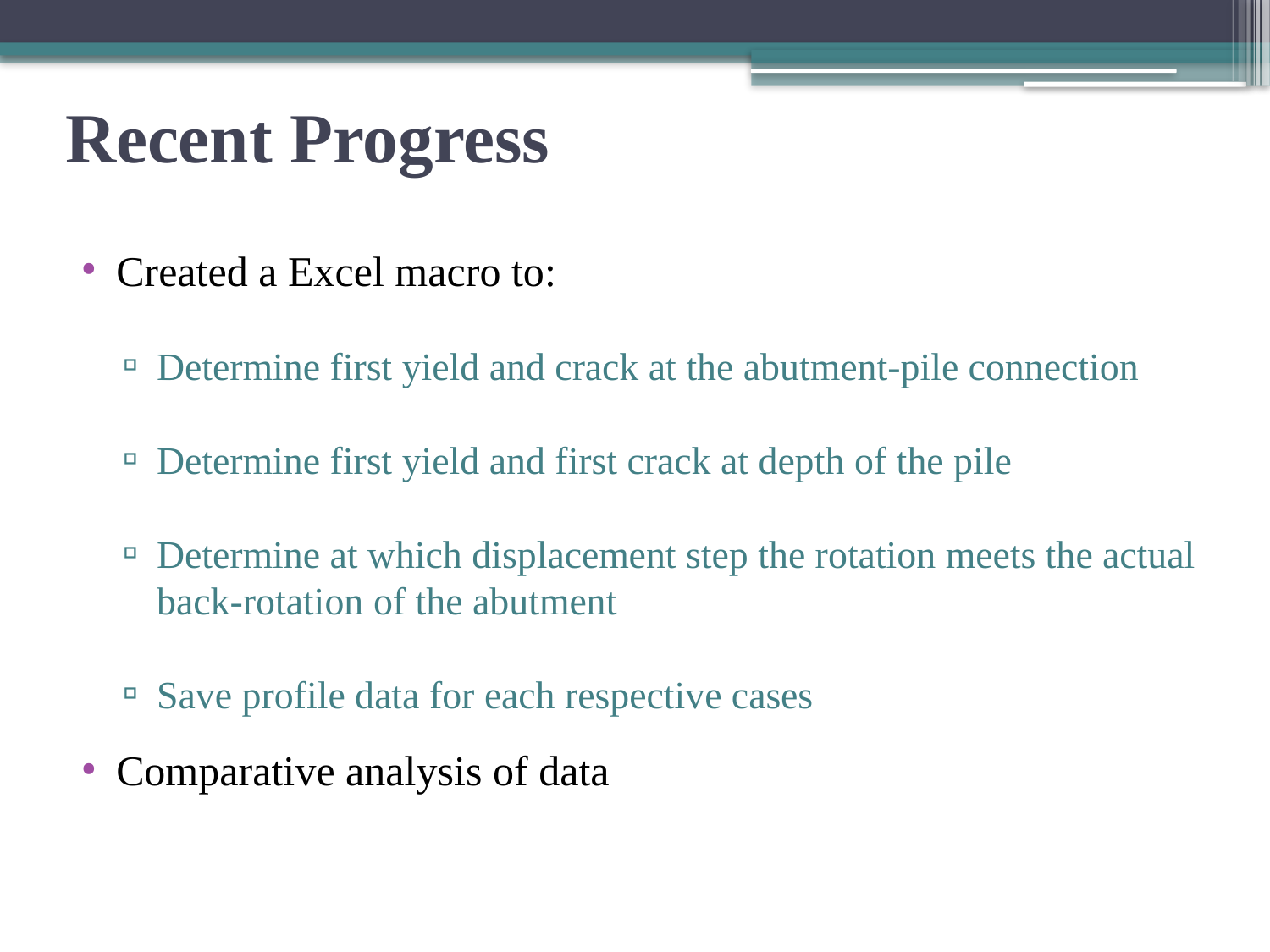

# Recent Progress
Created a Excel macro to:

Determine first yield and crack at the abutment-pile connection

Determine first yield and first crack at depth of the pile

Determine at which displacement step the rotation meets the actual back-rotation of the abutment

Save profile data for each respective cases

Comparative analysis of data